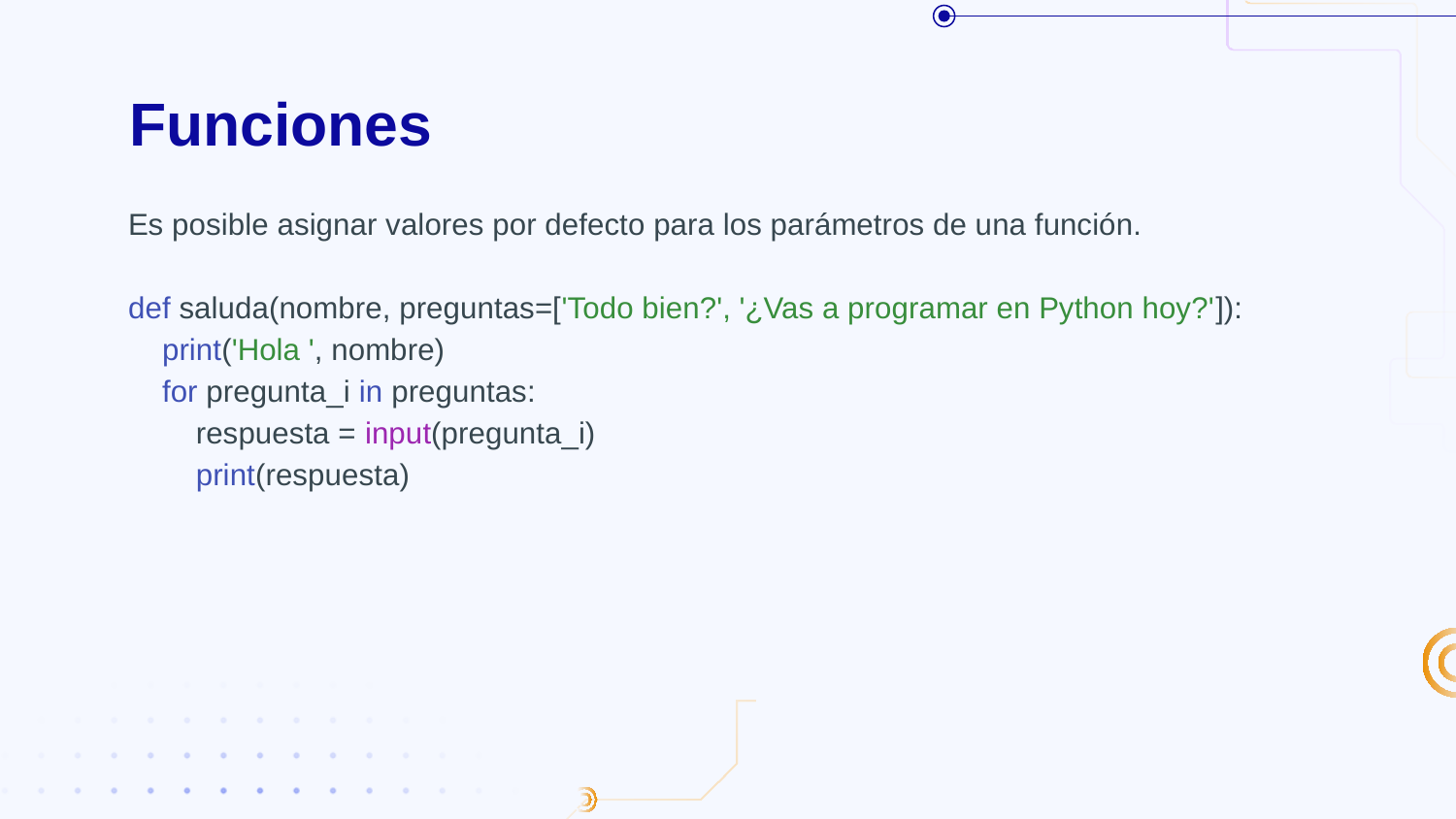

# Funciones
Es posible asignar valores por defecto para los parámetros de una función.

def saluda(nombre, preguntas=['Todo bien?', '¿Vas a programar en Python hoy?']):
    print('Hola ', nombre)
    for pregunta_i in preguntas:
        respuesta = input(pregunta_i)
        print(respuesta)